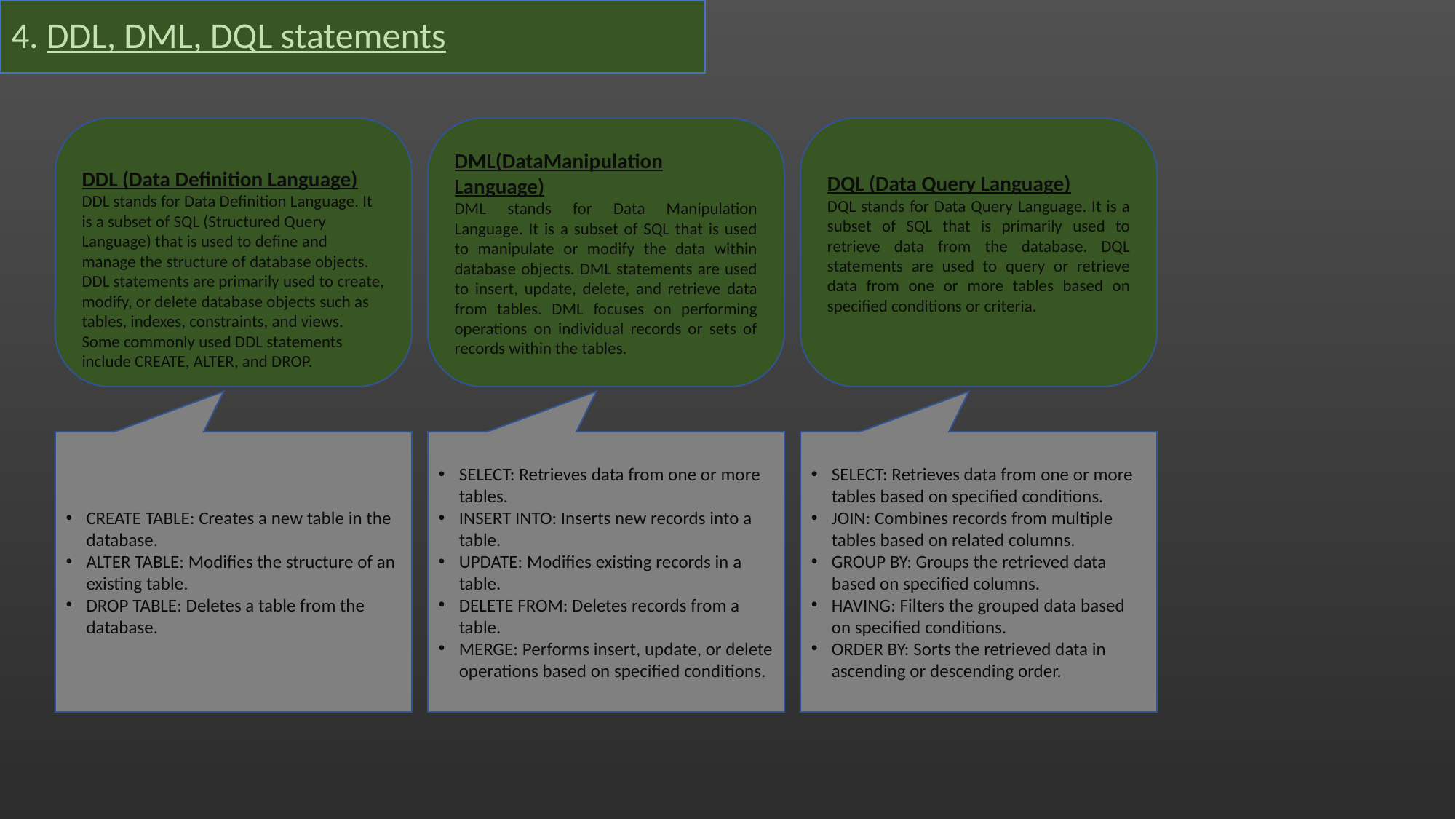

# 4. DDL, DML, DQL statements
DDL (Data Definition Language)
DDL stands for Data Definition Language. It is a subset of SQL (Structured Query Language) that is used to define and manage the structure of database objects. DDL statements are primarily used to create, modify, or delete database objects such as tables, indexes, constraints, and views. Some commonly used DDL statements include CREATE, ALTER, and DROP.

DML(DataManipulation Language)
DML stands for Data Manipulation Language. It is a subset of SQL that is used to manipulate or modify the data within database objects. DML statements are used to insert, update, delete, and retrieve data from tables. DML focuses on performing operations on individual records or sets of records within the tables.
DQL (Data Query Language)
DQL stands for Data Query Language. It is a subset of SQL that is primarily used to retrieve data from the database. DQL statements are used to query or retrieve data from one or more tables based on specified conditions or criteria.

CREATE TABLE: Creates a new table in the database.
ALTER TABLE: Modifies the structure of an existing table.
DROP TABLE: Deletes a table from the database.
SELECT: Retrieves data from one or more tables.
INSERT INTO: Inserts new records into a table.
UPDATE: Modifies existing records in a table.
DELETE FROM: Deletes records from a table.
MERGE: Performs insert, update, or delete operations based on specified conditions.
SELECT: Retrieves data from one or more tables based on specified conditions.
JOIN: Combines records from multiple tables based on related columns.
GROUP BY: Groups the retrieved data based on specified columns.
HAVING: Filters the grouped data based on specified conditions.
ORDER BY: Sorts the retrieved data in ascending or descending order.